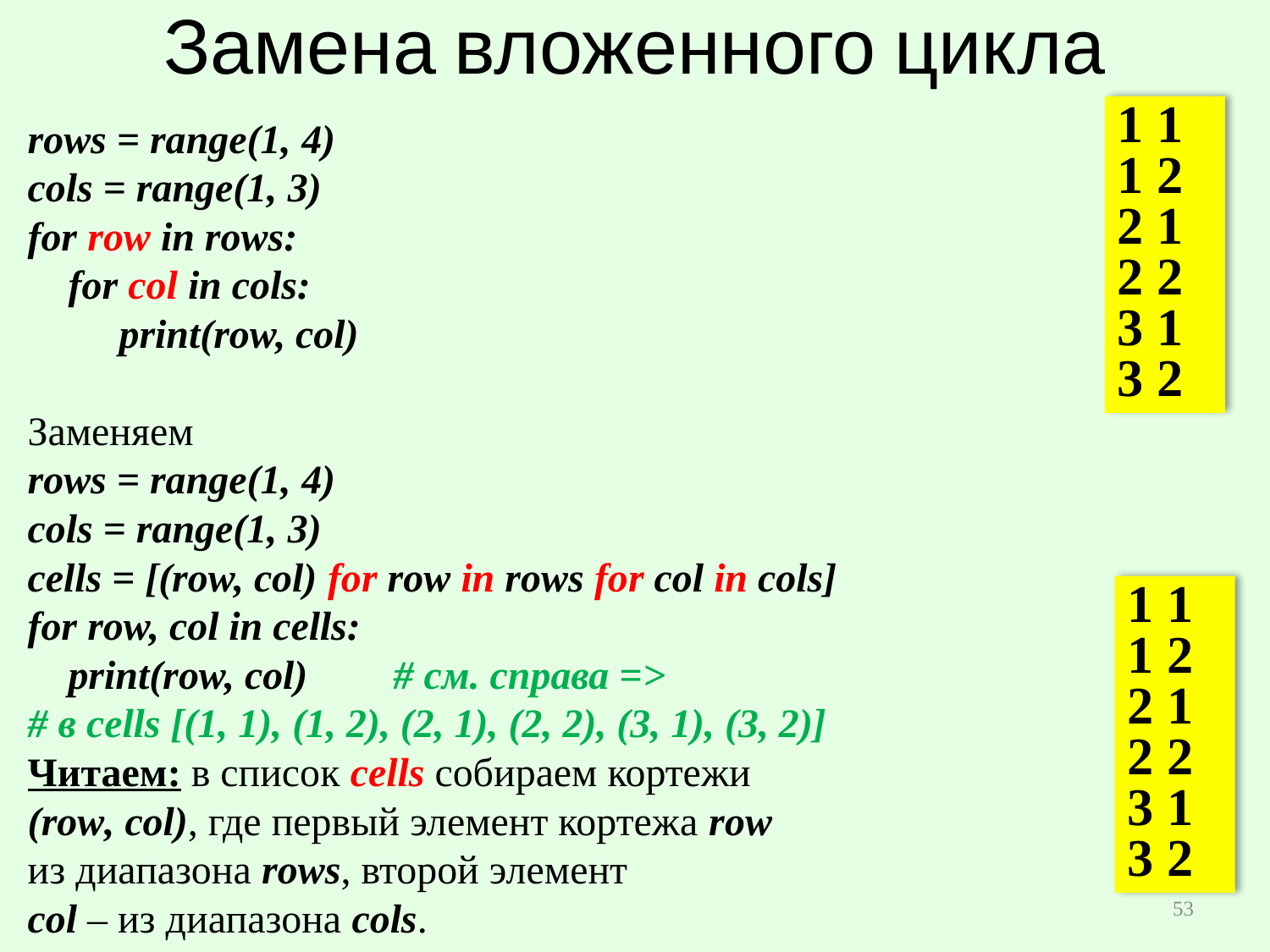

# Замена вложенного цикла
1 1
1 2
2 1
2 2
3 1
3 2
rows = range(1, 4)
cols = range(1, 3)
for row in rows:
    for col in cols:
	print(row, col)

Заменяем
rows = range(1, 4)
cols = range(1, 3)
cells = [(row, col) for row in rows for col in cols]
for row, col in cells:
    print(row, col)  		# см. справа =>
# в cells [(1, 1), (1, 2), (2, 1), (2, 2), (3, 1), (3, 2)]
Читаем: в список cells собираем кортежи
(row, col), где первый элемент кортежа row
из диапазона rows, второй элемент
col – из диапазона cols.
1 1
1 2
2 1
2 2
3 1
3 2
53